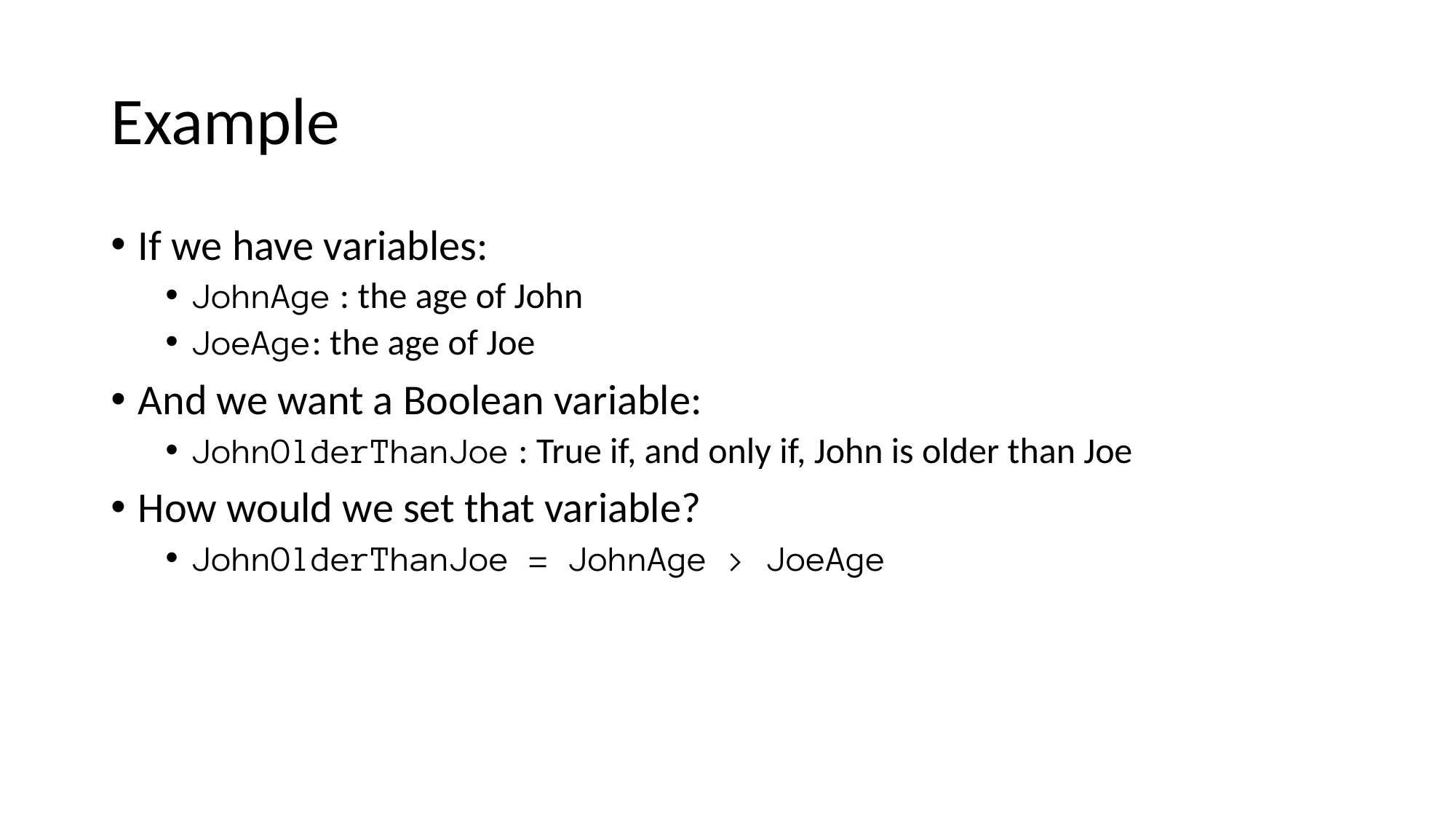

# Example
If we have variables:
JohnAge : the age of John
JoeAge: the age of Joe
And we want a Boolean variable:
JohnOlderThanJoe : True if, and only if, John is older than Joe
How would we set that variable?
JohnOlderThanJoe = JohnAge > JoeAge